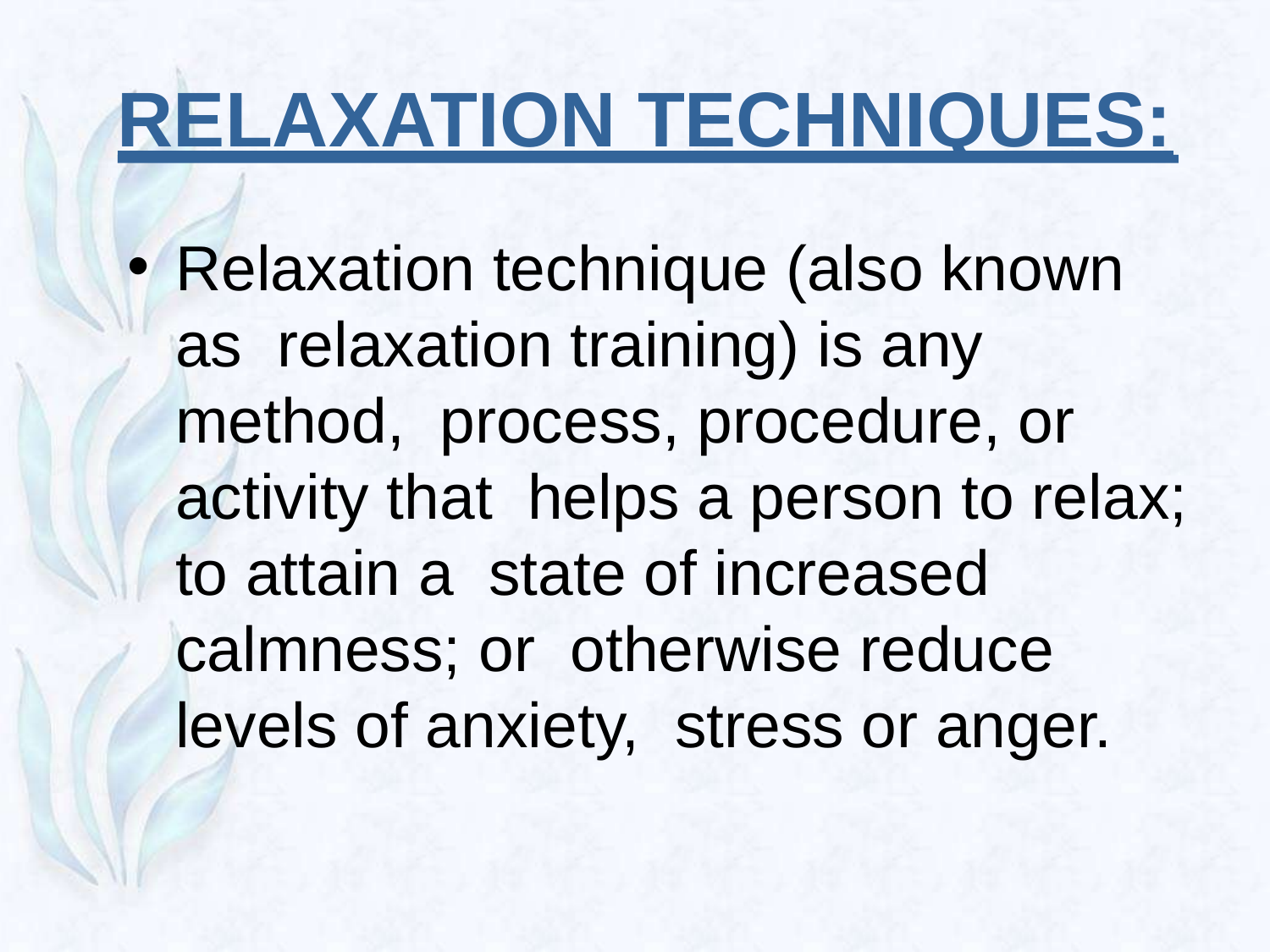

# RELAXATION TECHNIQUES:

Relaxation technique (also known as  relaxation training) is any method,  process, procedure, or activity that  helps a person to relax; to attain a  state of increased calmness; or  otherwise reduce levels of anxiety,  stress or anger.